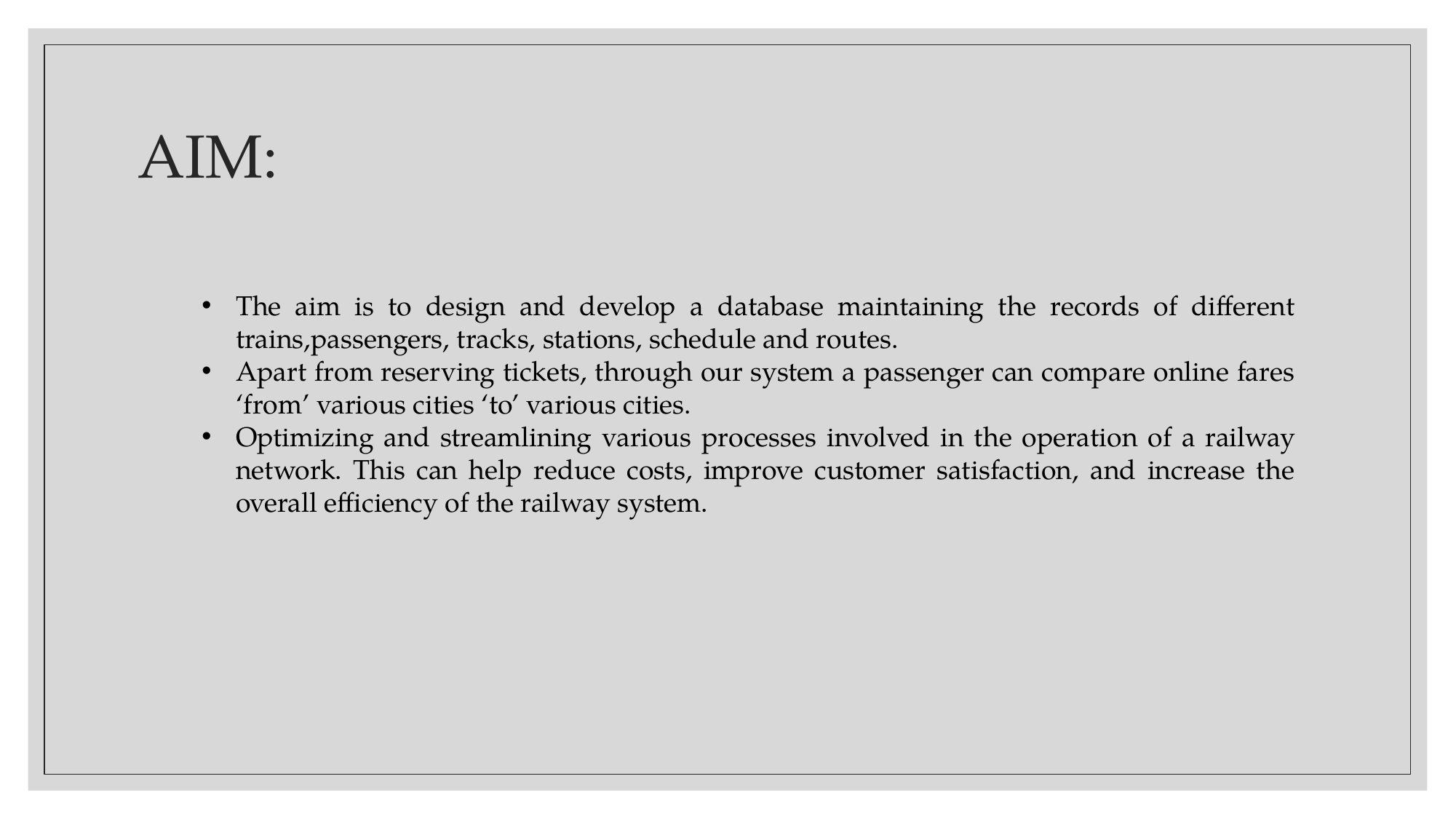

# AIM:
The aim is to design and develop a database maintaining the records of different trains,passengers, tracks, stations, schedule and routes.
Apart from reserving tickets, through our system a passenger can compare online fares ‘from’ various cities ‘to’ various cities.
Optimizing and streamlining various processes involved in the operation of a railway network. This can help reduce costs, improve customer satisfaction, and increase the overall efficiency of the railway system.